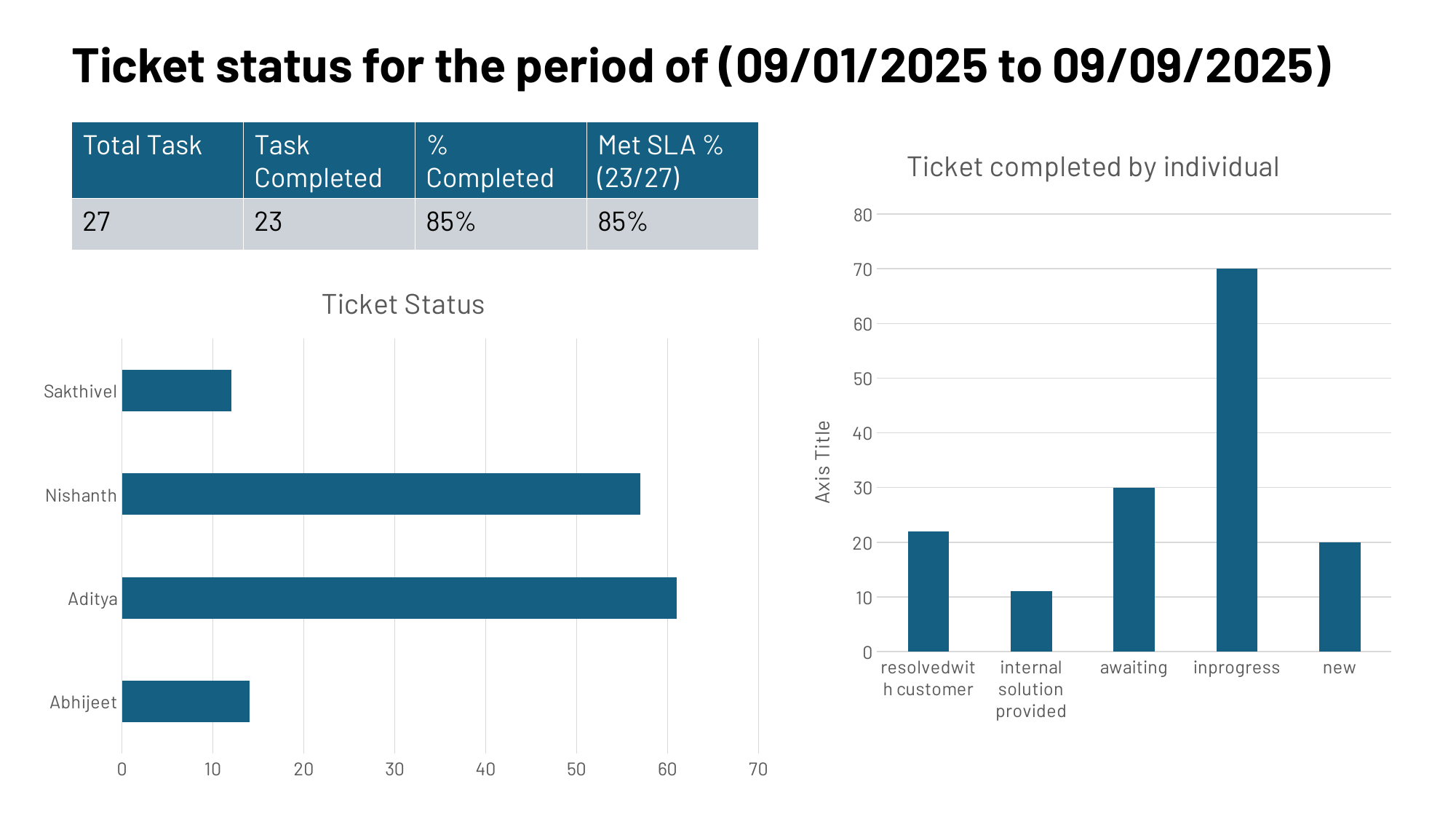

Ticket status for the period of (09/01/2025 to 09/09/2025)
| Total Task | Task Completed | % Completed | Met SLA % (23/27) |
| --- | --- | --- | --- |
| 27 | 23 | 85% | 85% |

### Chart: Ticket completed by individual

| Category | Ticket Status |
|---|---|
| resolvedwith customer | 22.0 |
| internal solution provided | 11.0 |
| awaiting | 30.0 |
| inprogress | 70.0 |
| new | 20.0 |

### Chart: Ticket Status

| Category | Completed Tasks |
|---|---|
| Abhijeet | 14.0 |
| Aditya | 61.0 |
| Nishanth | 57.0 |
| Sakthivel | 12.0 |